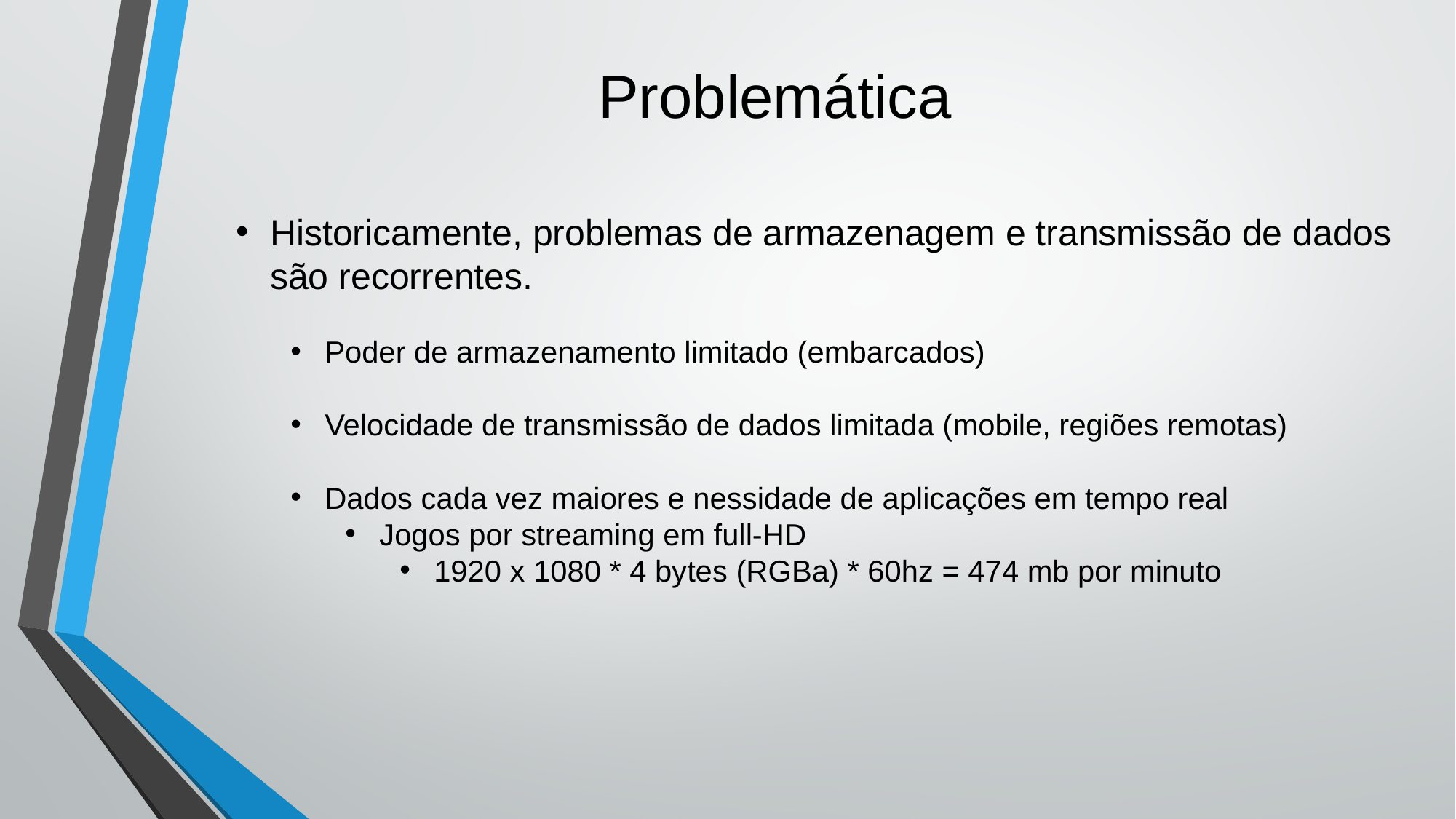

# Problemática
Historicamente, problemas de armazenagem e transmissão de dados são recorrentes.

Poder de armazenamento limitado (embarcados)

Velocidade de transmissão de dados limitada (mobile, regiões remotas)

Dados cada vez maiores e nessidade de aplicações em tempo real
Jogos por streaming em full-HD
1920 x 1080 * 4 bytes (RGBa) * 60hz = 474 mb por minuto